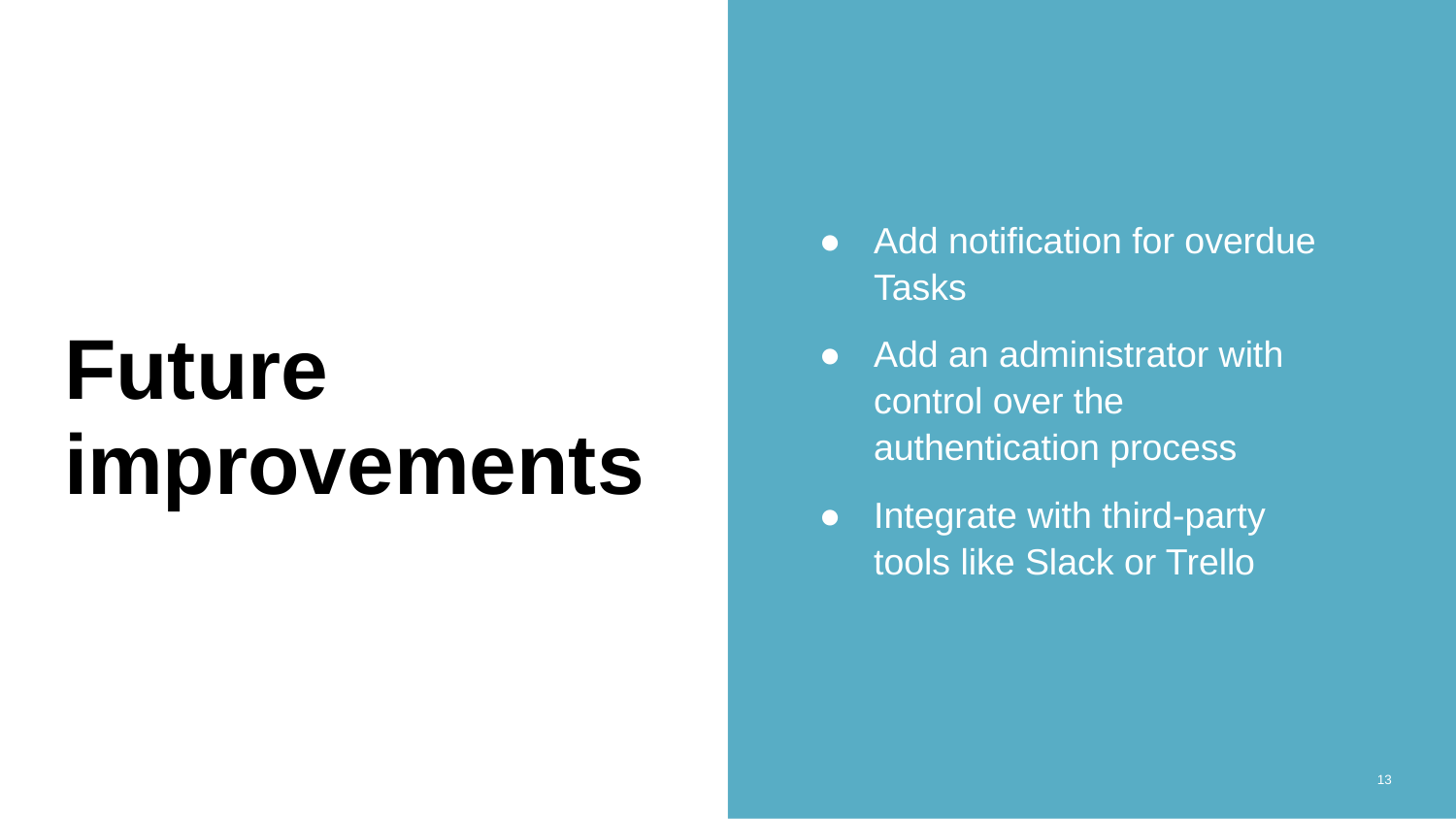

Add notification for overdue Tasks
Add an administrator with control over the authentication process
Integrate with third-party tools like Slack or Trello
# Future improvements
13